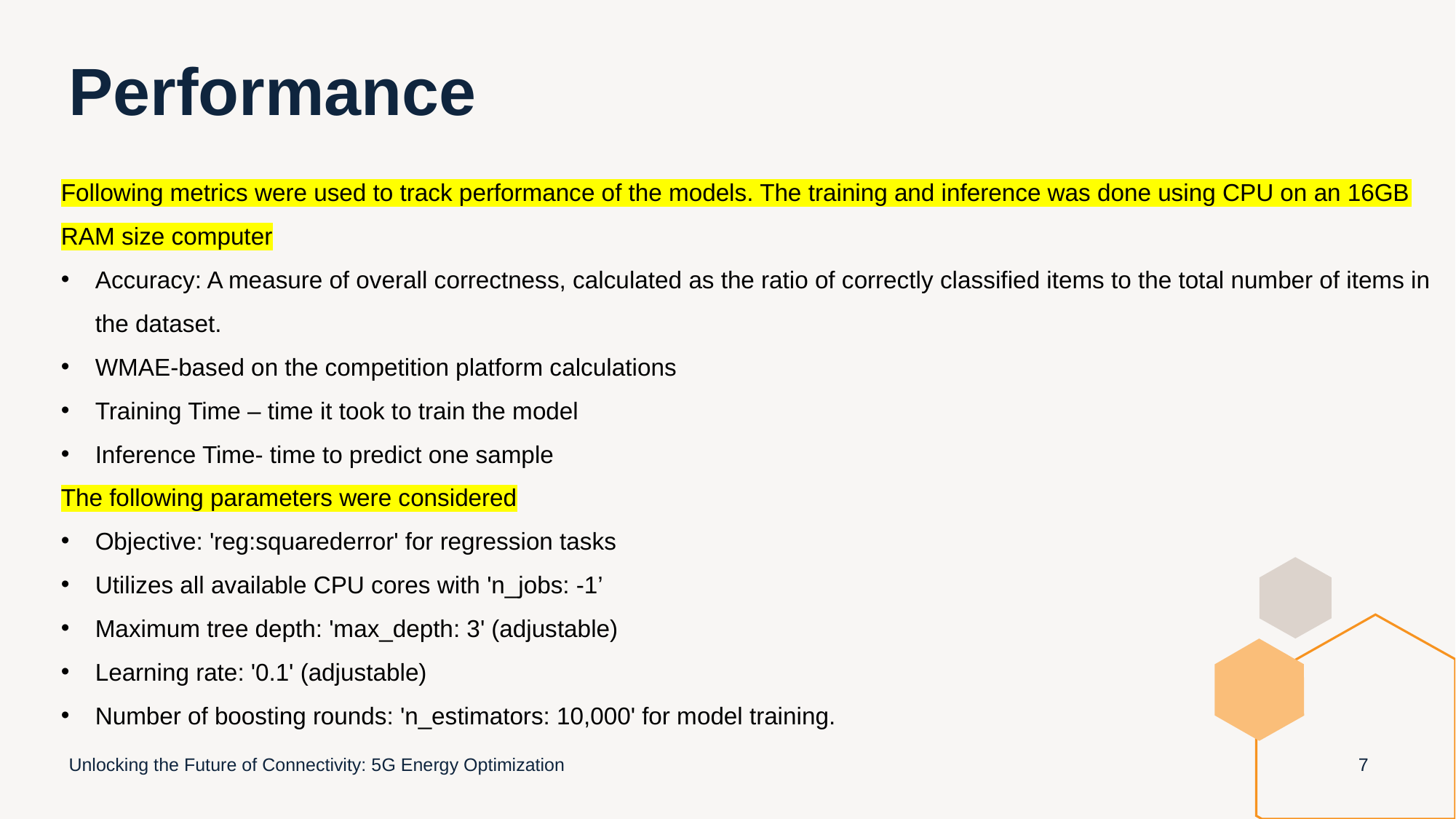

# Performance
Following metrics were used to track performance of the models. The training and inference was done using CPU on an 16GB RAM size computer
Accuracy: A measure of overall correctness, calculated as the ratio of correctly classified items to the total number of items in the dataset.
WMAE-based on the competition platform calculations
Training Time – time it took to train the model
Inference Time- time to predict one sample
The following parameters were considered
Objective: 'reg:squarederror' for regression tasks
Utilizes all available CPU cores with 'n_jobs: -1’
Maximum tree depth: 'max_depth: 3' (adjustable)
Learning rate: '0.1' (adjustable)
Number of boosting rounds: 'n_estimators: 10,000' for model training.

Unlocking the Future of Connectivity: 5G Energy Optimization
7